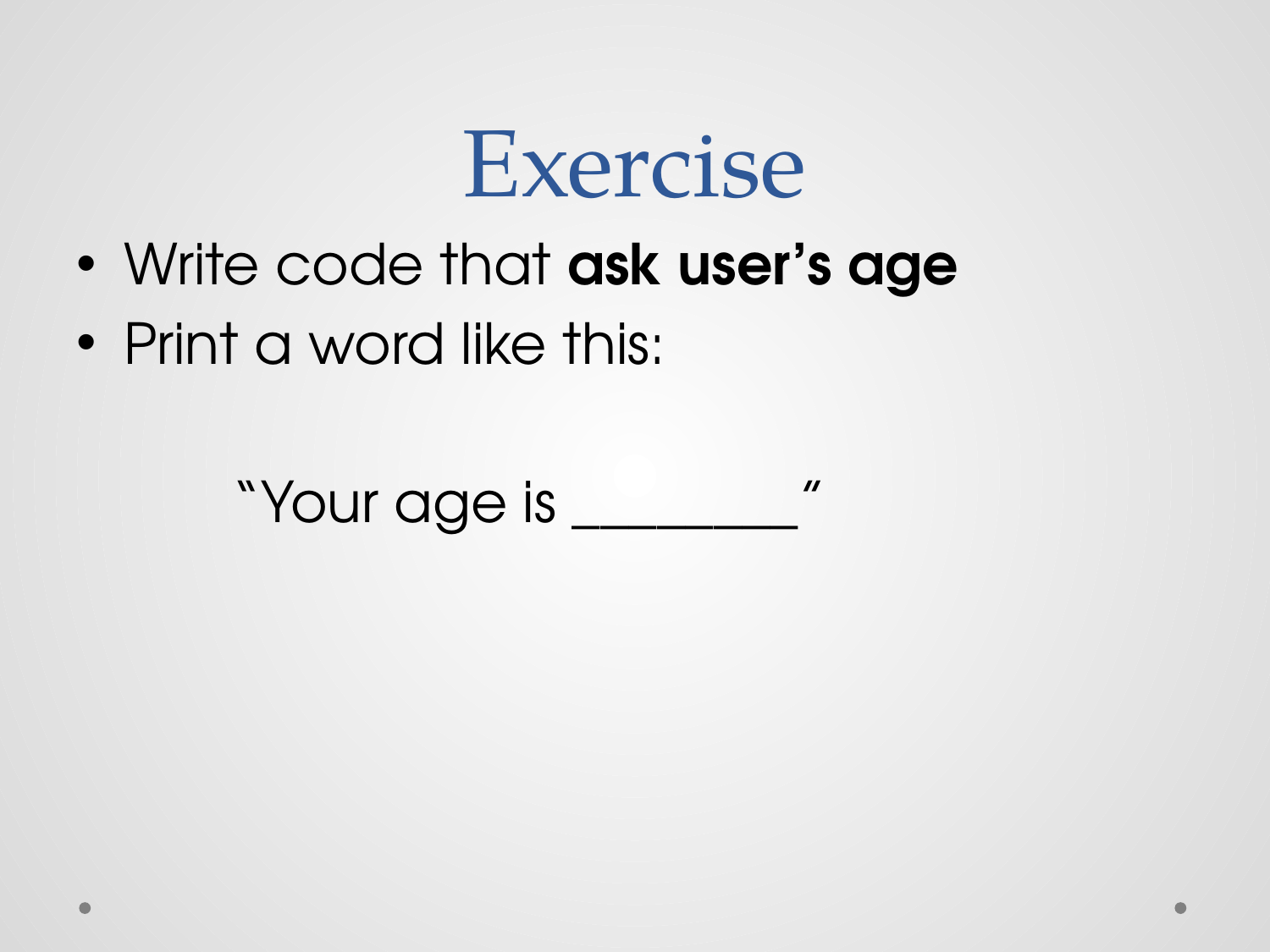

# Exercise
Write code that ask user’s age
Print a word like this:

          “Your age is ________”